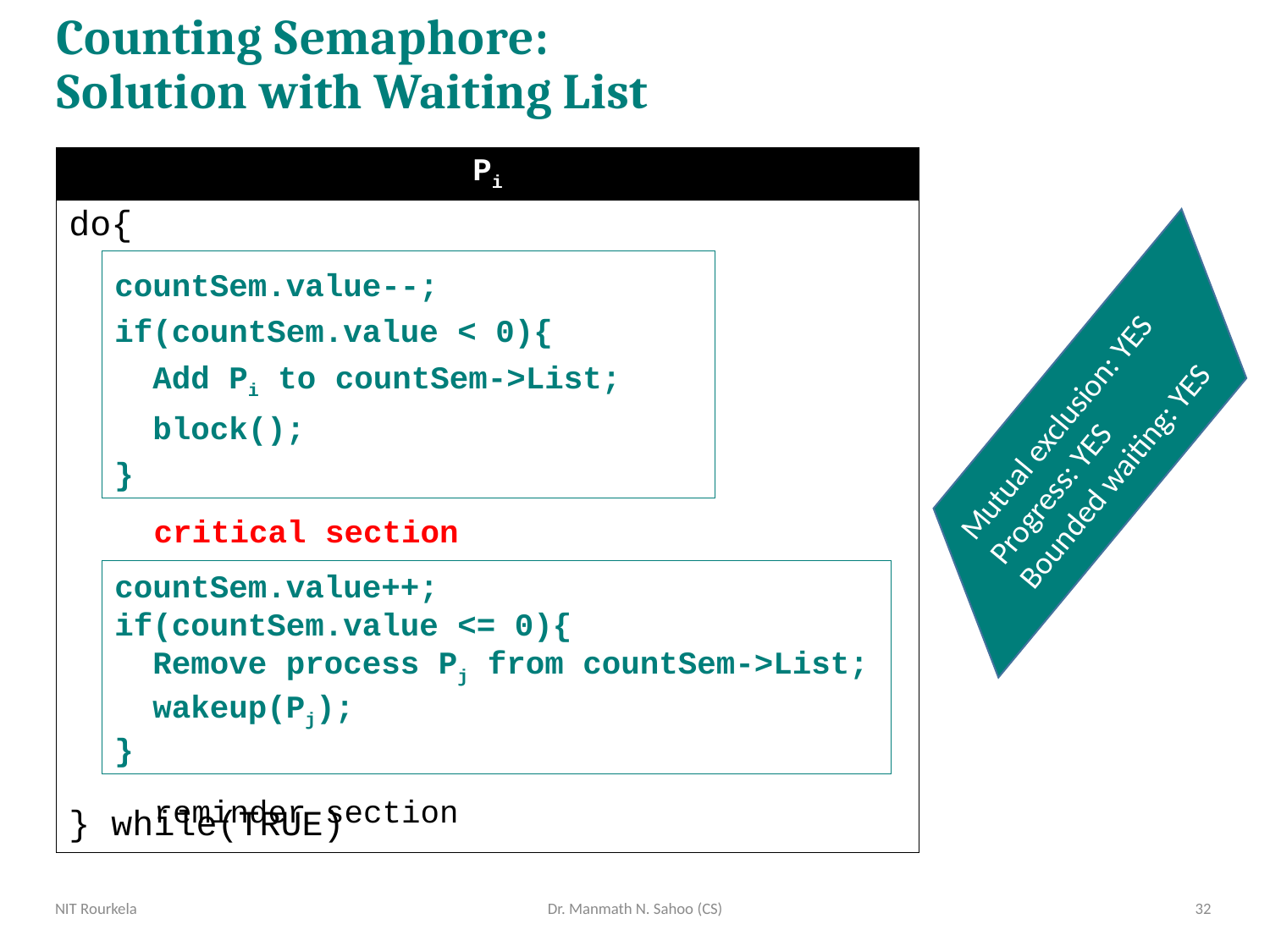

# Counting Semaphore: Solution with Waiting List
| Pi |
| --- |
| do{ } while(TRUE) |
countSem.value--;
if(countSem.value < 0){
  Add Pi to countSem->List;
  block();
}
critical section
countSem.value++;
if(countSem.value <= 0){
  Remove process Pj from countSem->List;
  wakeup(Pj);
}
reminder section
Mutual exclusion: YES
Progress: YES
Bounded waiting: YES
NIT Rourkela
Dr. Manmath N. Sahoo (CS)
32